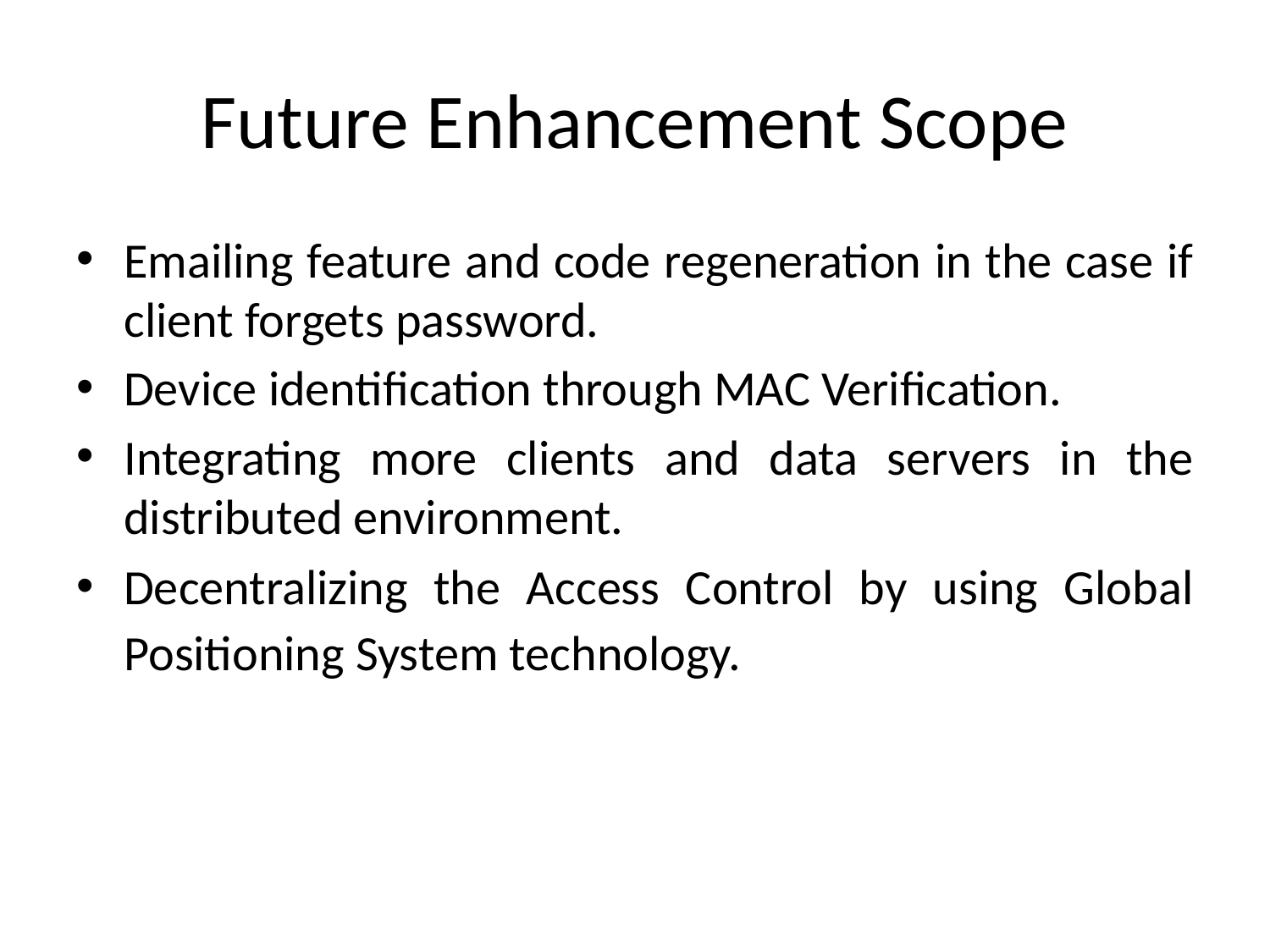

# Future Enhancement Scope
Emailing feature and code regeneration in the case if client forgets password.
Device identification through MAC Verification.
Integrating more clients and data servers in the distributed environment.
Decentralizing the Access Control by using Global Positioning System technology.